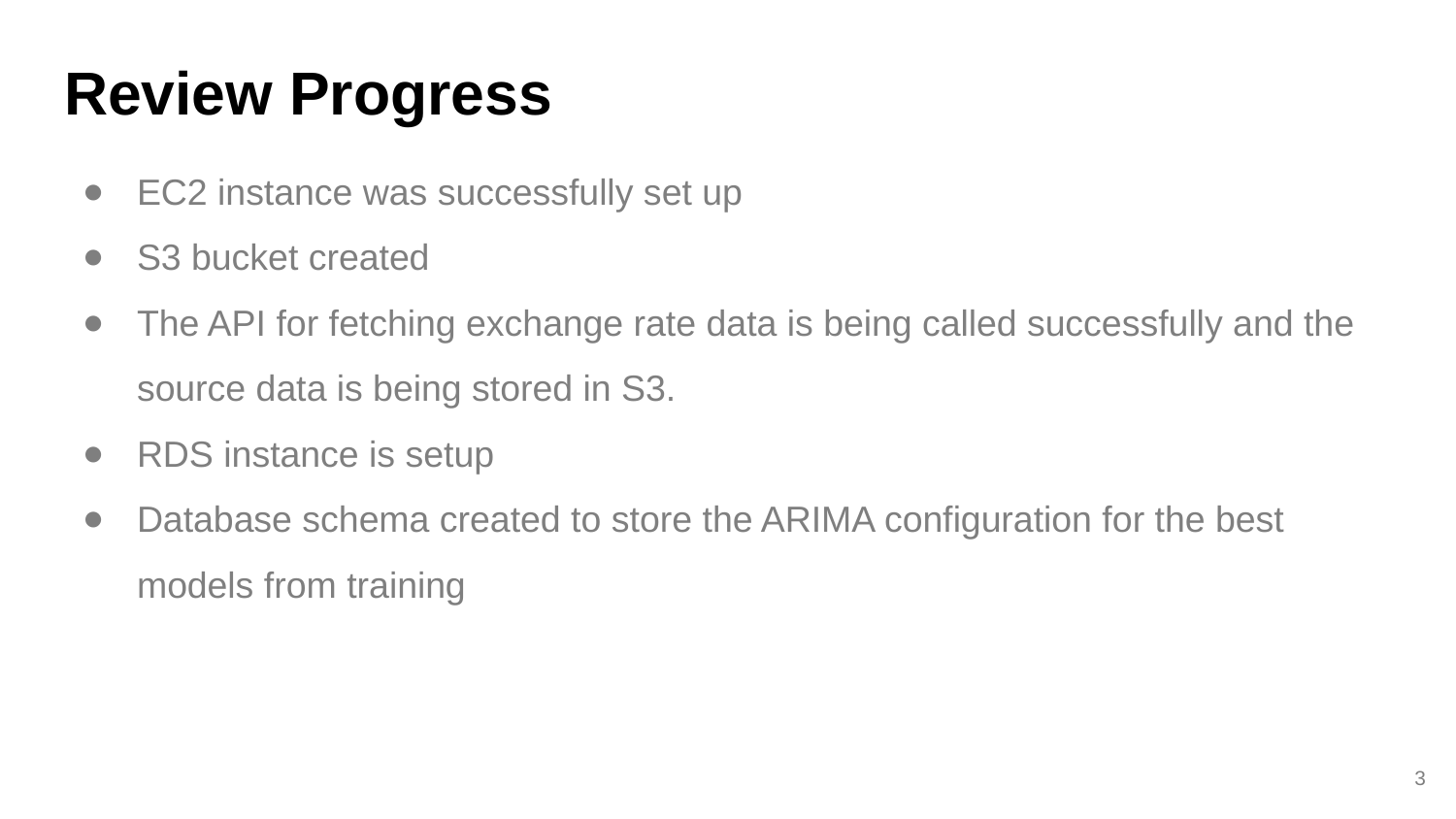

# Review Progress
EC2 instance was successfully set up
S3 bucket created
The API for fetching exchange rate data is being called successfully and the source data is being stored in S3.
RDS instance is setup
Database schema created to store the ARIMA configuration for the best models from training
3